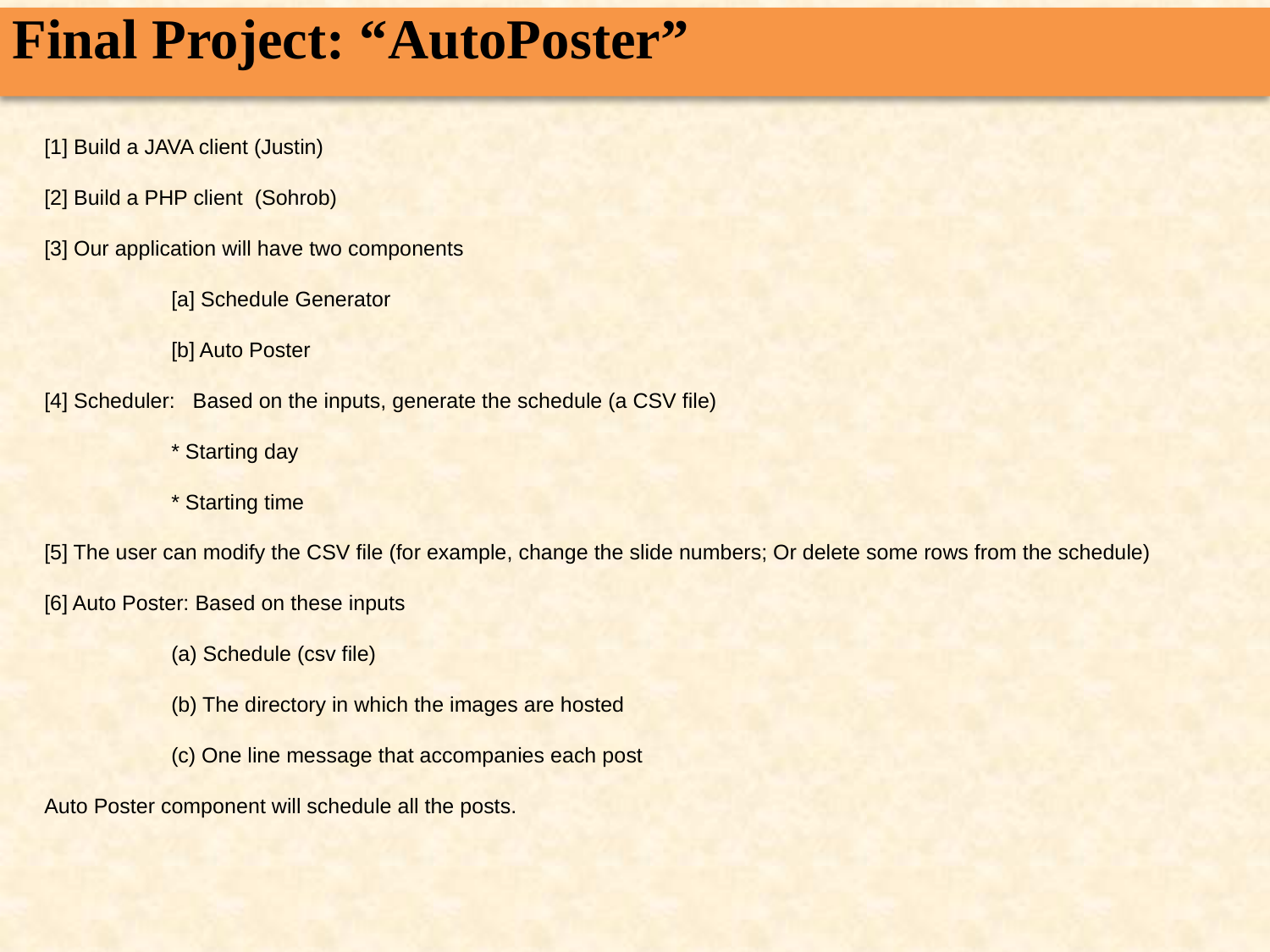

Final Project: “AutoPoster”
[1] Build a JAVA client (Justin)
[2] Build a PHP client  (Sohrob)
[3] Our application will have two components
	[a] Schedule Generator
	[b] Auto Poster
[4] Scheduler:   Based on the inputs, generate the schedule (a CSV file)
	* Starting day
	* Starting time
[5] The user can modify the CSV file (for example, change the slide numbers; Or delete some rows from the schedule)
[6] Auto Poster: Based on these inputs
	(a) Schedule (csv file)
	(b) The directory in which the images are hosted
	(c) One line message that accompanies each post
Auto Poster component will schedule all the posts.